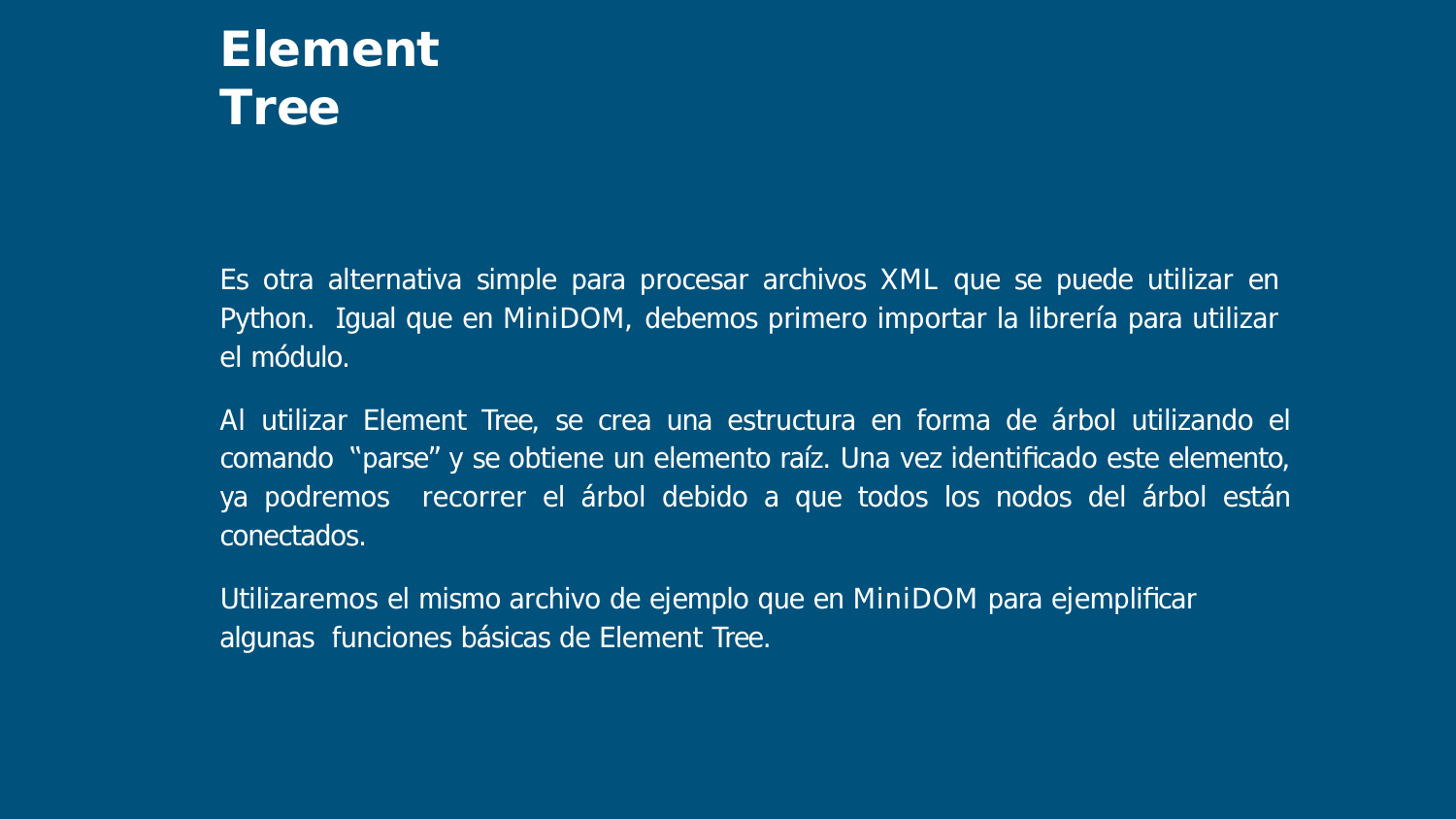

# Element Tree
Es otra alternativa simple para procesar archivos XML que se puede utilizar en Python.  Igual que en MiniDOM, debemos primero importar la librería para utilizar el módulo.
Al utilizar Element Tree, se crea una estructura en forma de árbol utilizando el comando  “parse” y se obtiene un elemento raíz. Una vez identiﬁcado este elemento, ya podremos  recorrer el árbol debido a que todos los nodos del árbol están conectados.
Utilizaremos el mismo archivo de ejemplo que en MiniDOM para ejempliﬁcar algunas  funciones básicas de Element Tree.